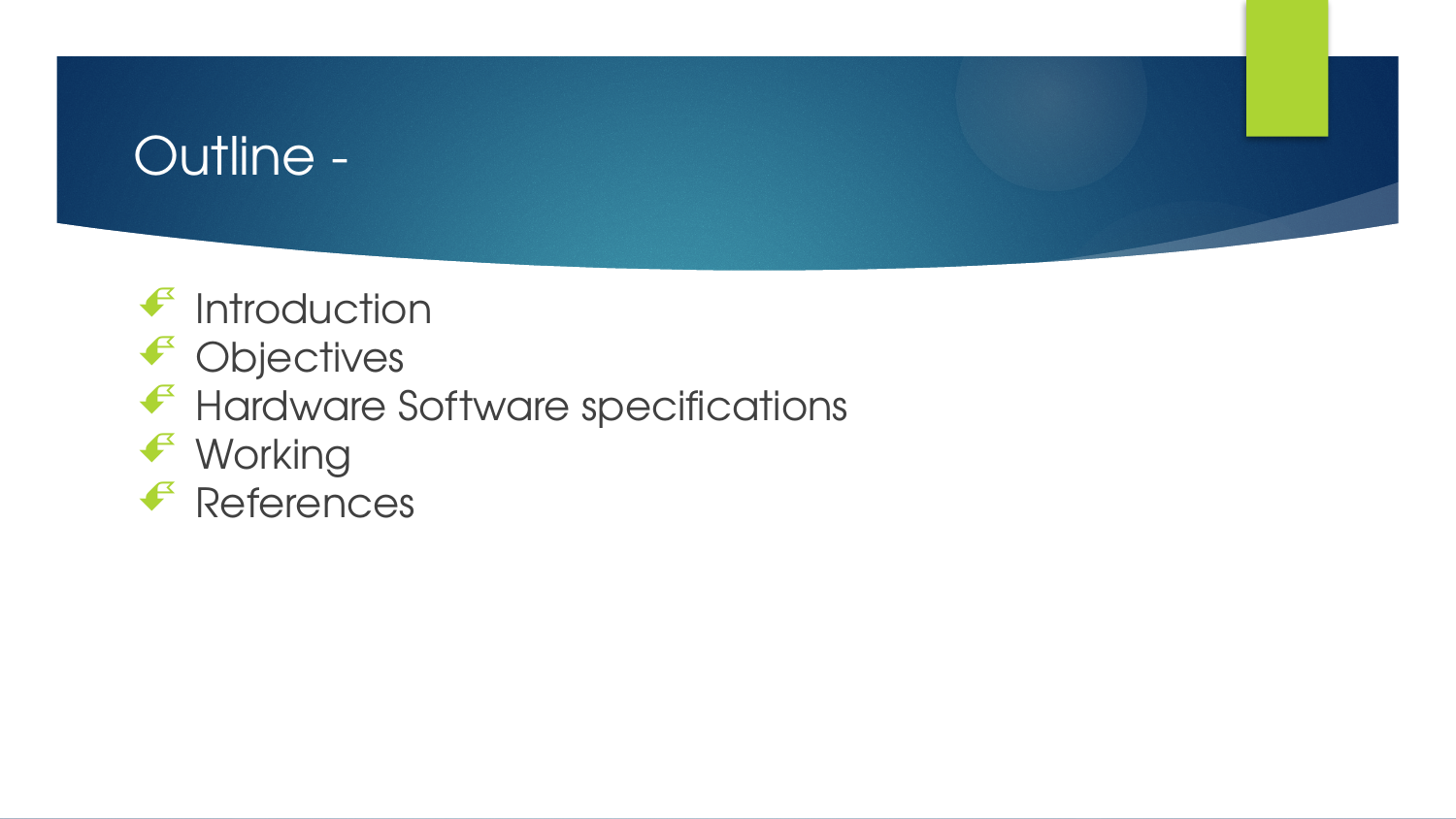

# Outline -
Introduction
Objectives
Hardware Software specifications
Working
References